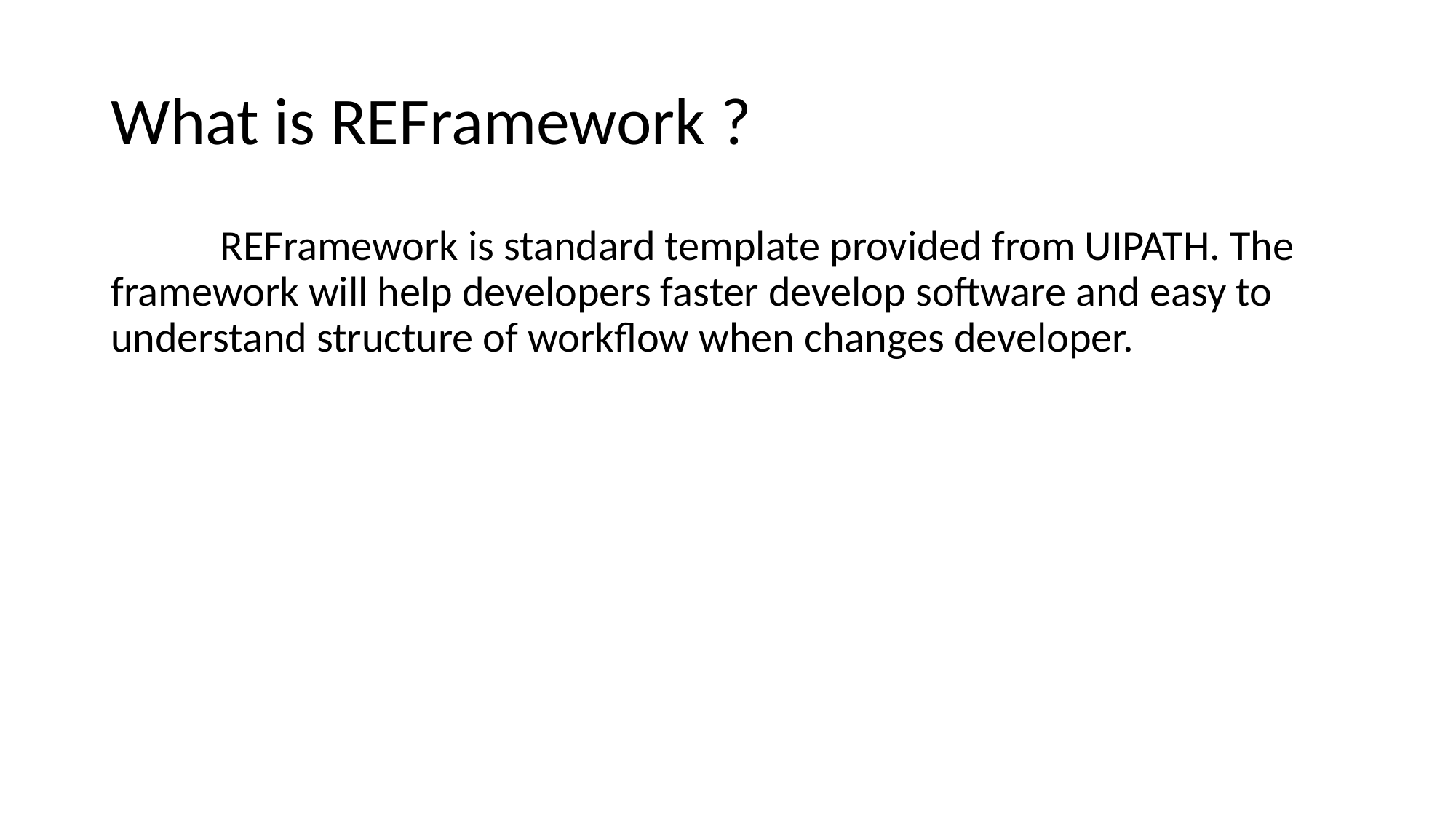

# What is REFramework ?
	REFramework is standard template provided from UIPATH. The framework will help developers faster develop software and easy to understand structure of workflow when changes developer.